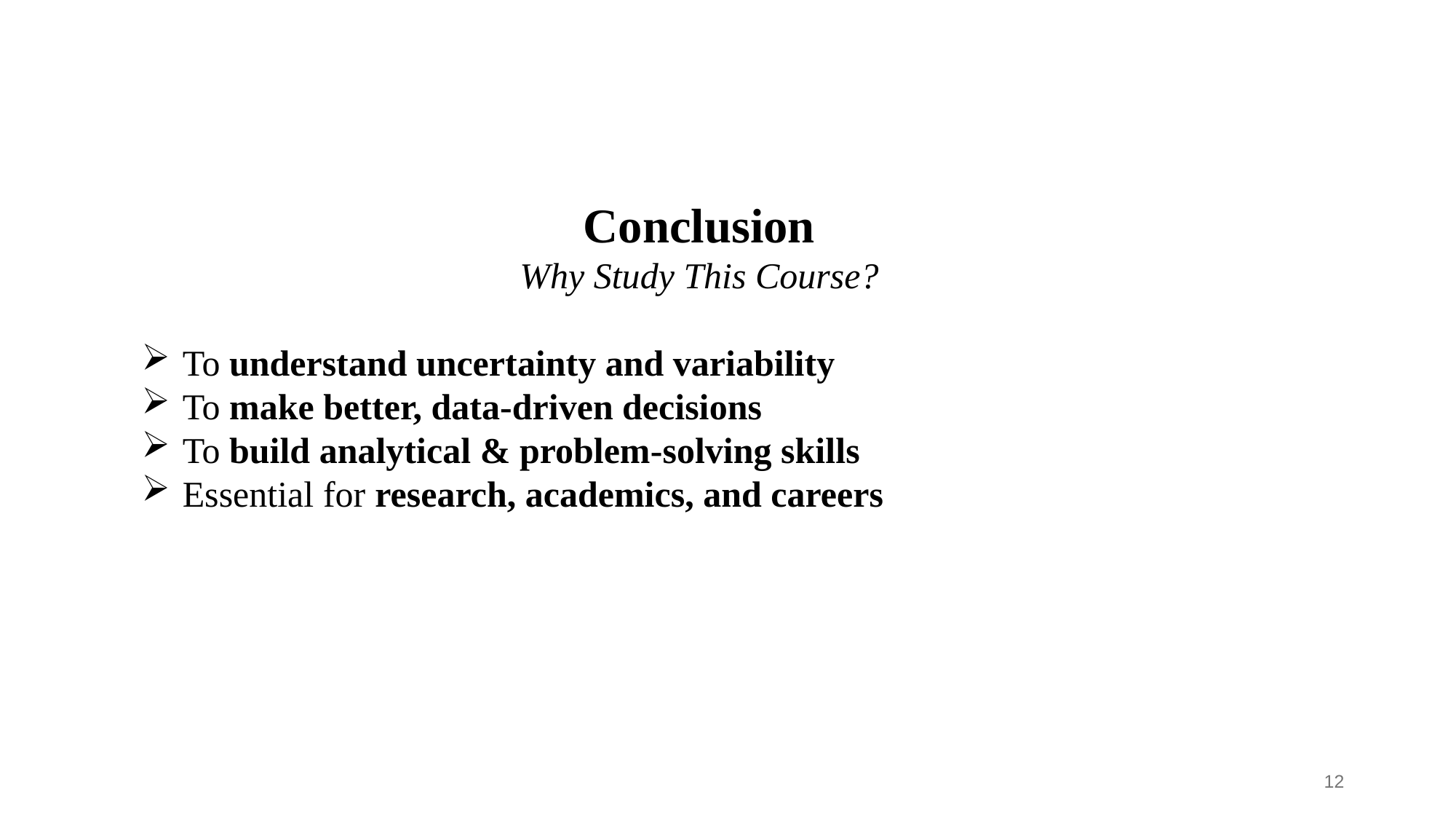

Conclusion
Why Study This Course?

To understand uncertainty and variability
To make better, data-driven decisions
To build analytical & problem-solving skills
Essential for research, academics, and careers
12